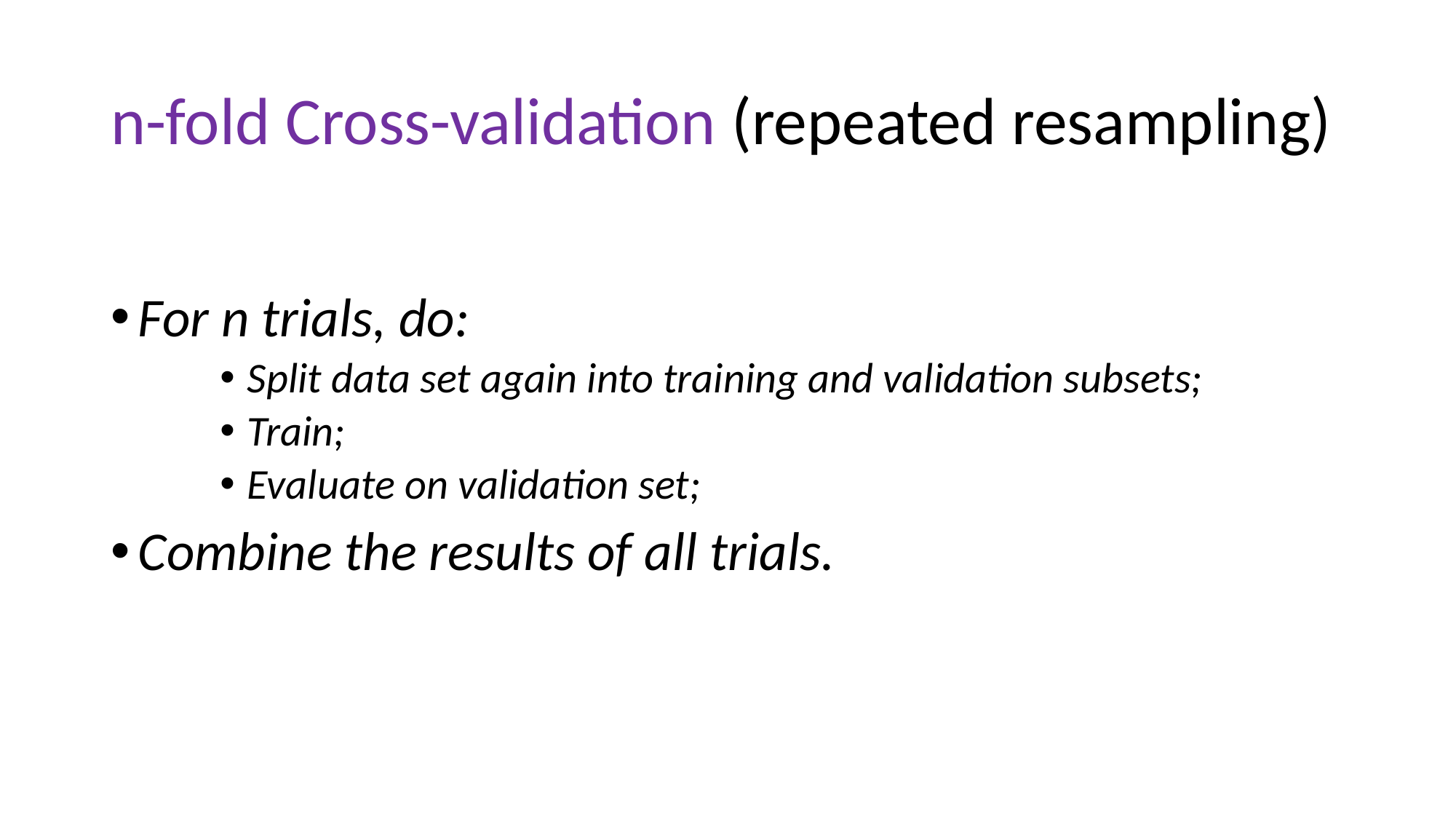

# n-fold Cross-validation (repeated resampling)

For n trials, do:
Split data set again into training and validation subsets;
Train;
Evaluate on validation set;
Combine the results of all trials.